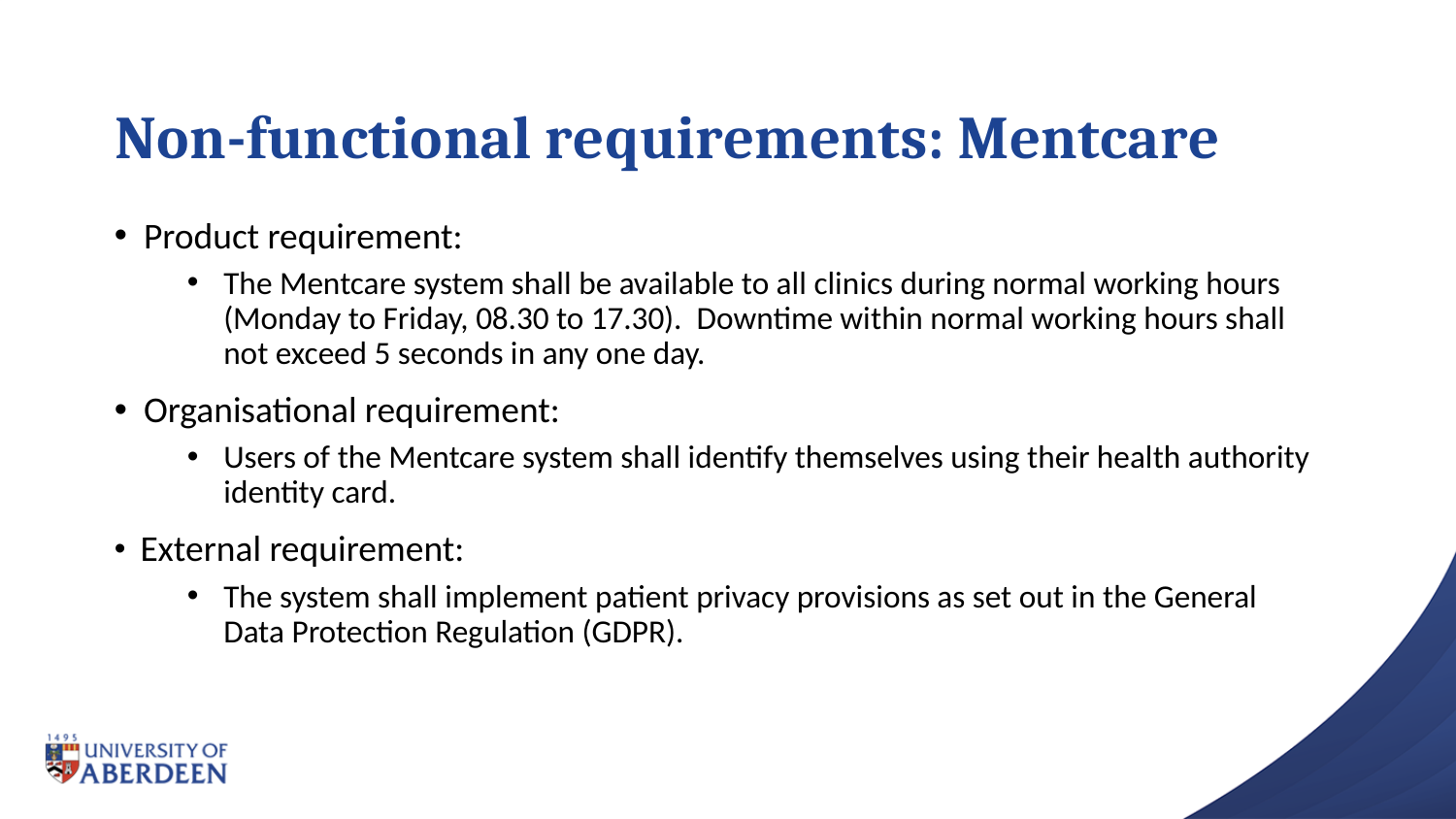

# Non-functional requirements: Mentcare
  Product requirement:
The Mentcare system shall be available to all clinics during normal working hours (Monday to Friday, 08.30 to 17.30).  Downtime within normal working hours shall not exceed 5 seconds in any one day.
  Organisational requirement:
Users of the Mentcare system shall identify themselves using their health authority identity card.
  External requirement:
The system shall implement patient privacy provisions as set out in the General Data Protection Regulation (GDPR).